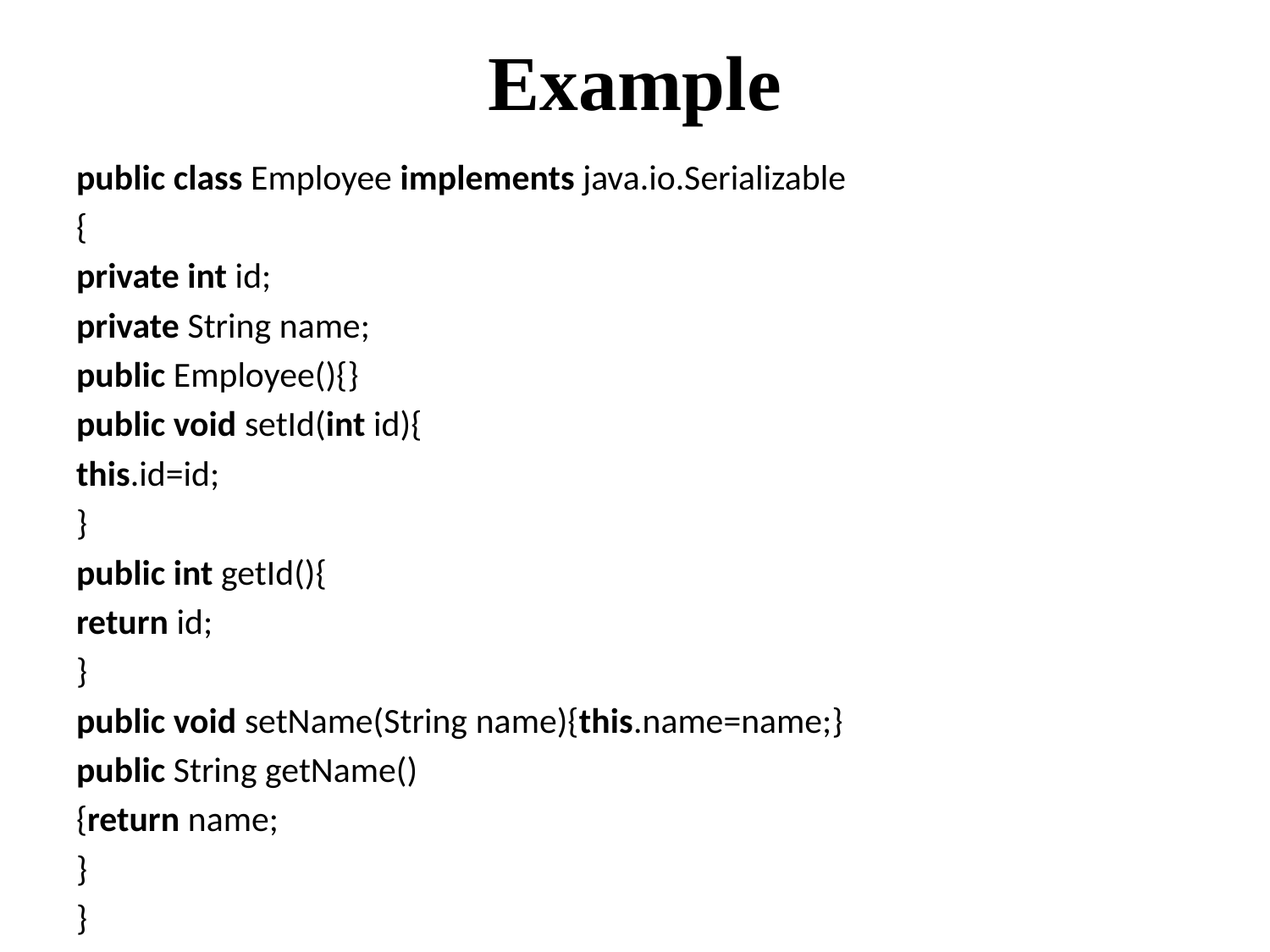

# Example
public class Employee implements java.io.Serializable
{
private int id;
private String name;
public Employee(){}
public void setId(int id){
this.id=id;
}
public int getId(){
return id;
}
public void setName(String name){this.name=name;}
public String getName()
{return name;
}
}